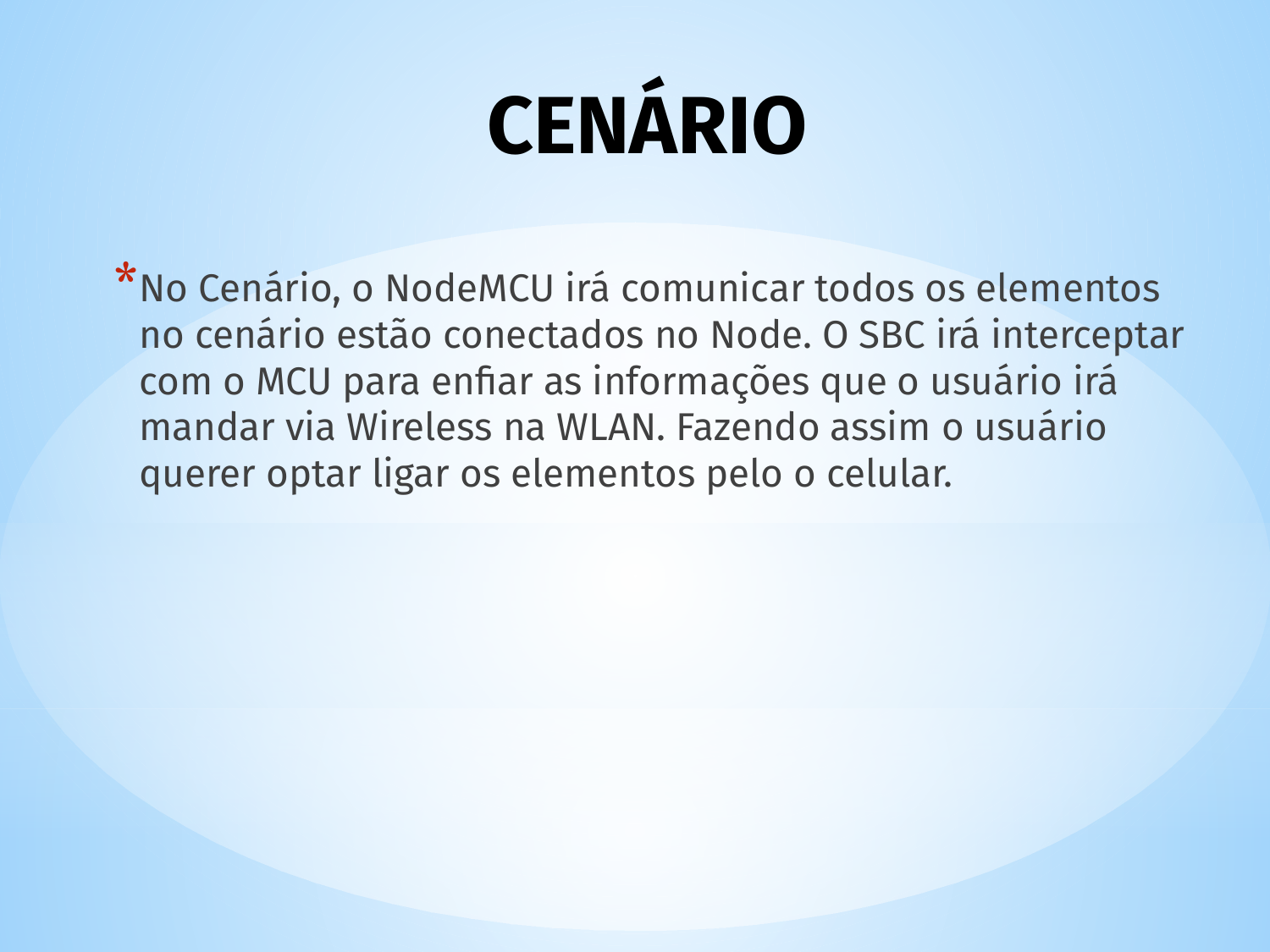

# CENÁRIO
No Cenário, o NodeMCU irá comunicar todos os elementos no cenário estão conectados no Node. O SBC irá interceptar com o MCU para enfiar as informações que o usuário irá mandar via Wireless na WLAN. Fazendo assim o usuário querer optar ligar os elementos pelo o celular.